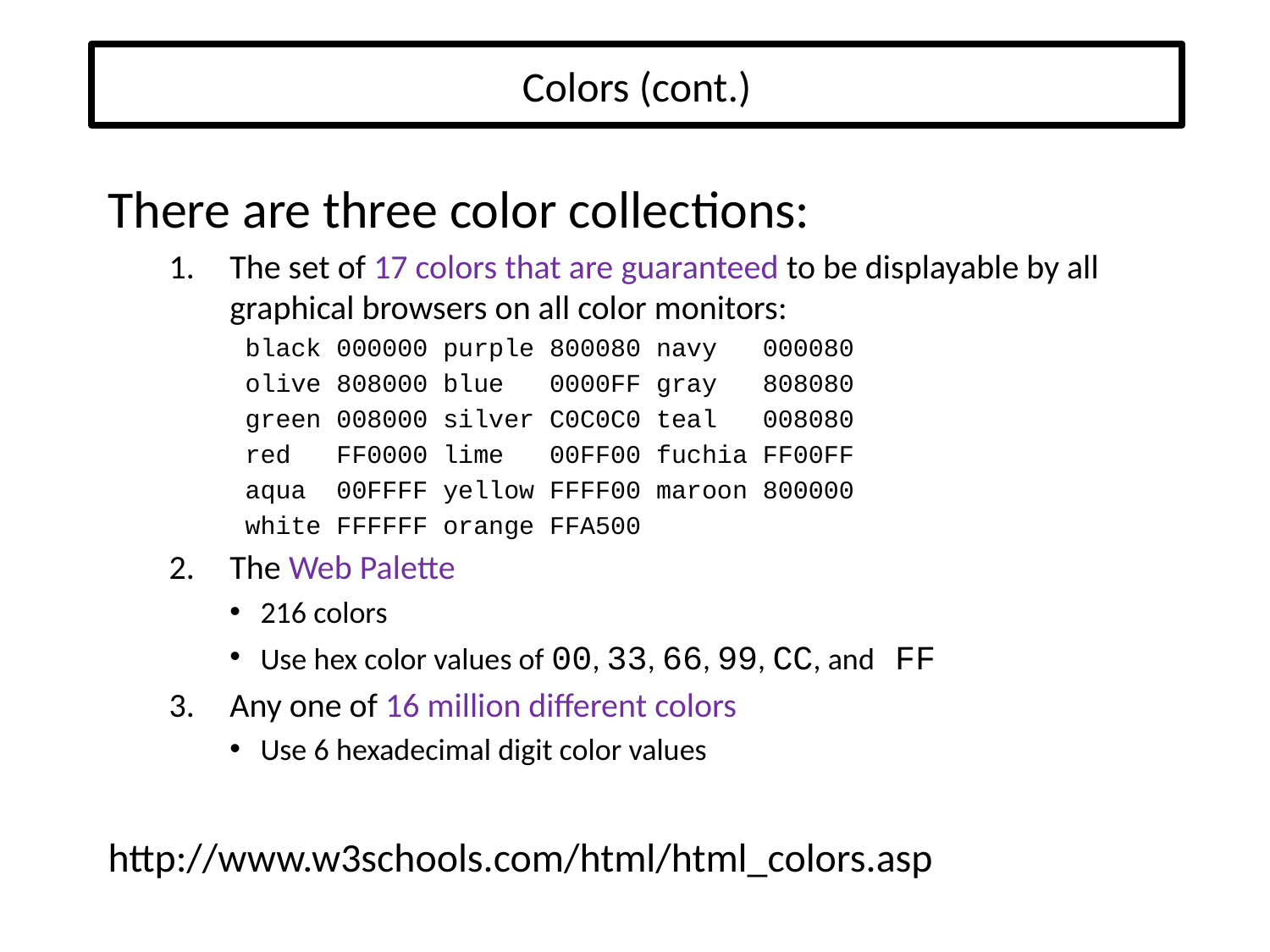

# Colors (cont.)
There are three color collections:
The set of 17 colors that are guaranteed to be displayable by all graphical browsers on all color monitors:
 black 000000 purple 800080 navy   000080
 olive 808000 blue   0000FF gray   808080
 green 008000 silver C0C0C0 teal   008080
 red   FF0000 lime   00FF00 fuchia FF00FF
 aqua  00FFFF yellow FFFF00 maroon 800000
 white FFFFFF orange FFA500
The Web Palette
216 colors
Use hex color values of 00, 33, 66, 99, CC, and FF
Any one of 16 million different colors
Use 6 hexadecimal digit color values

http://www.w3schools.com/html/html_colors.asp